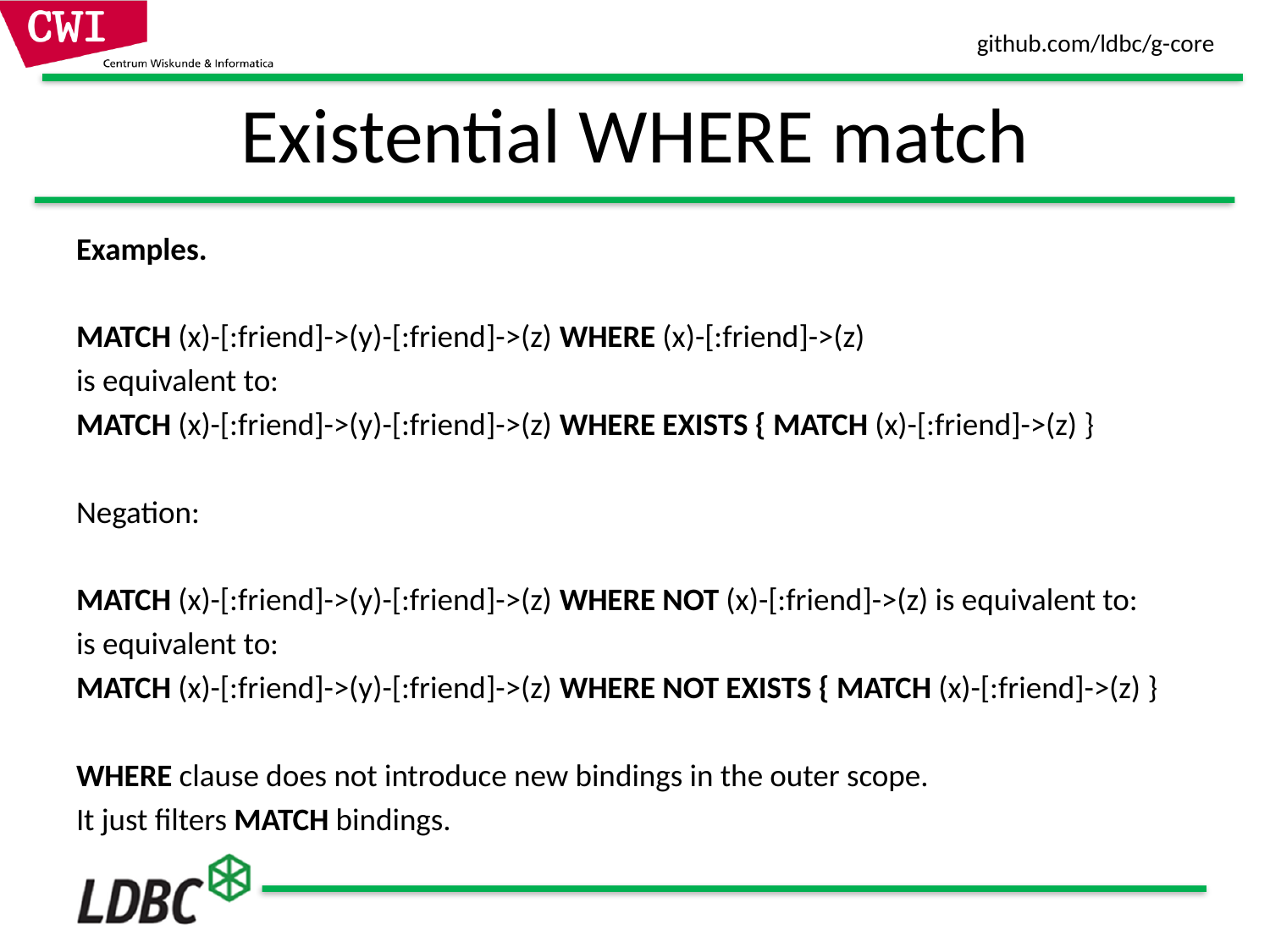

# Existential WHERE match
Examples.

MATCH (x)-[:friend]->(y)-[:friend]->(z) WHERE (x)-[:friend]->(z)
is equivalent to:
MATCH (x)-[:friend]->(y)-[:friend]->(z) WHERE EXISTS { MATCH (x)-[:friend]->(z) }

Negation:

MATCH (x)-[:friend]->(y)-[:friend]->(z) WHERE NOT (x)-[:friend]->(z) is equivalent to:
is equivalent to:
MATCH (x)-[:friend]->(y)-[:friend]->(z) WHERE NOT EXISTS { MATCH (x)-[:friend]->(z) }

WHERE clause does not introduce new bindings in the outer scope.
It just filters MATCH bindings.